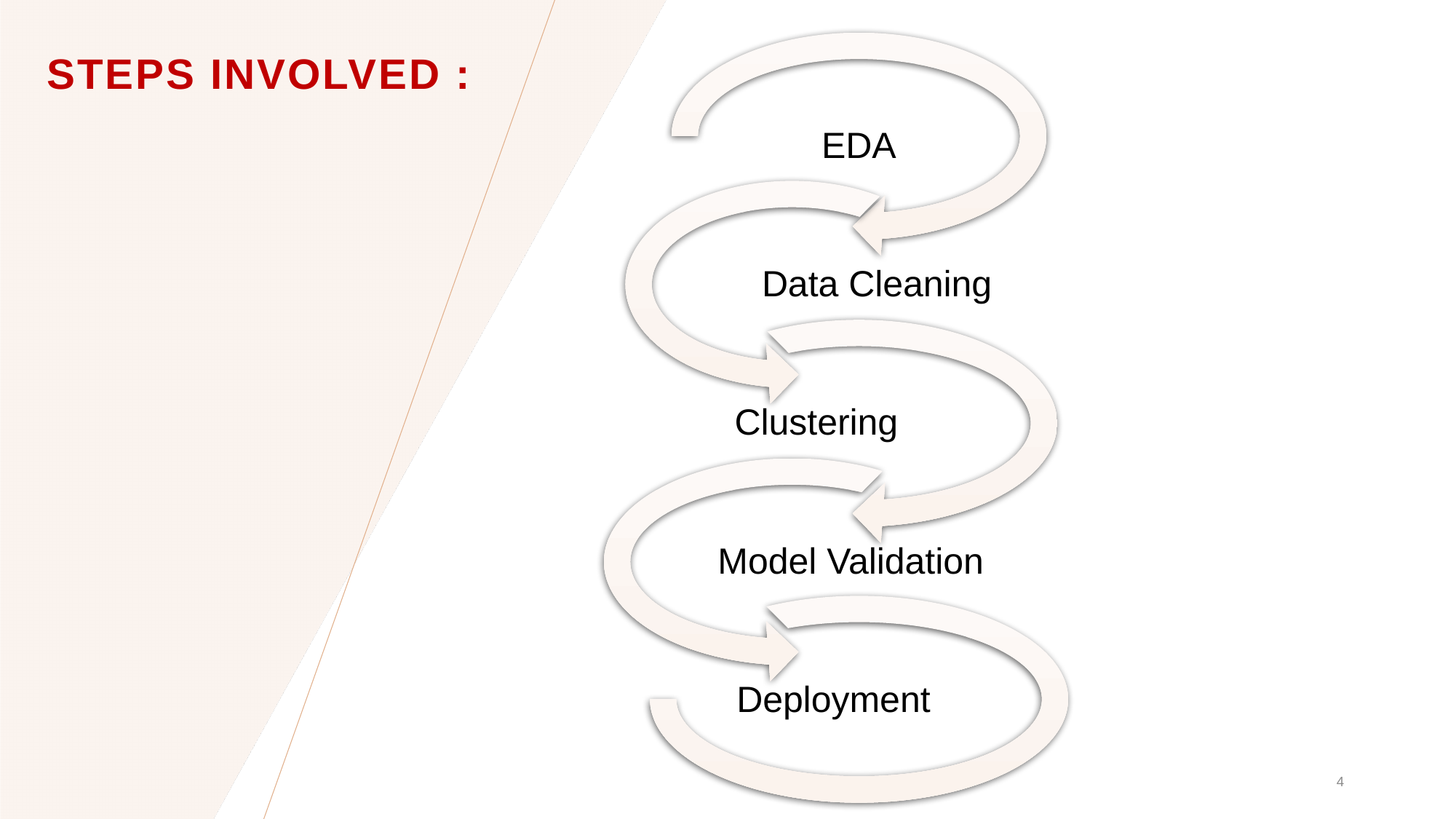

EDA
Data Cleaning
Clustering
Model Validation
Deployment
# Steps involved :
4